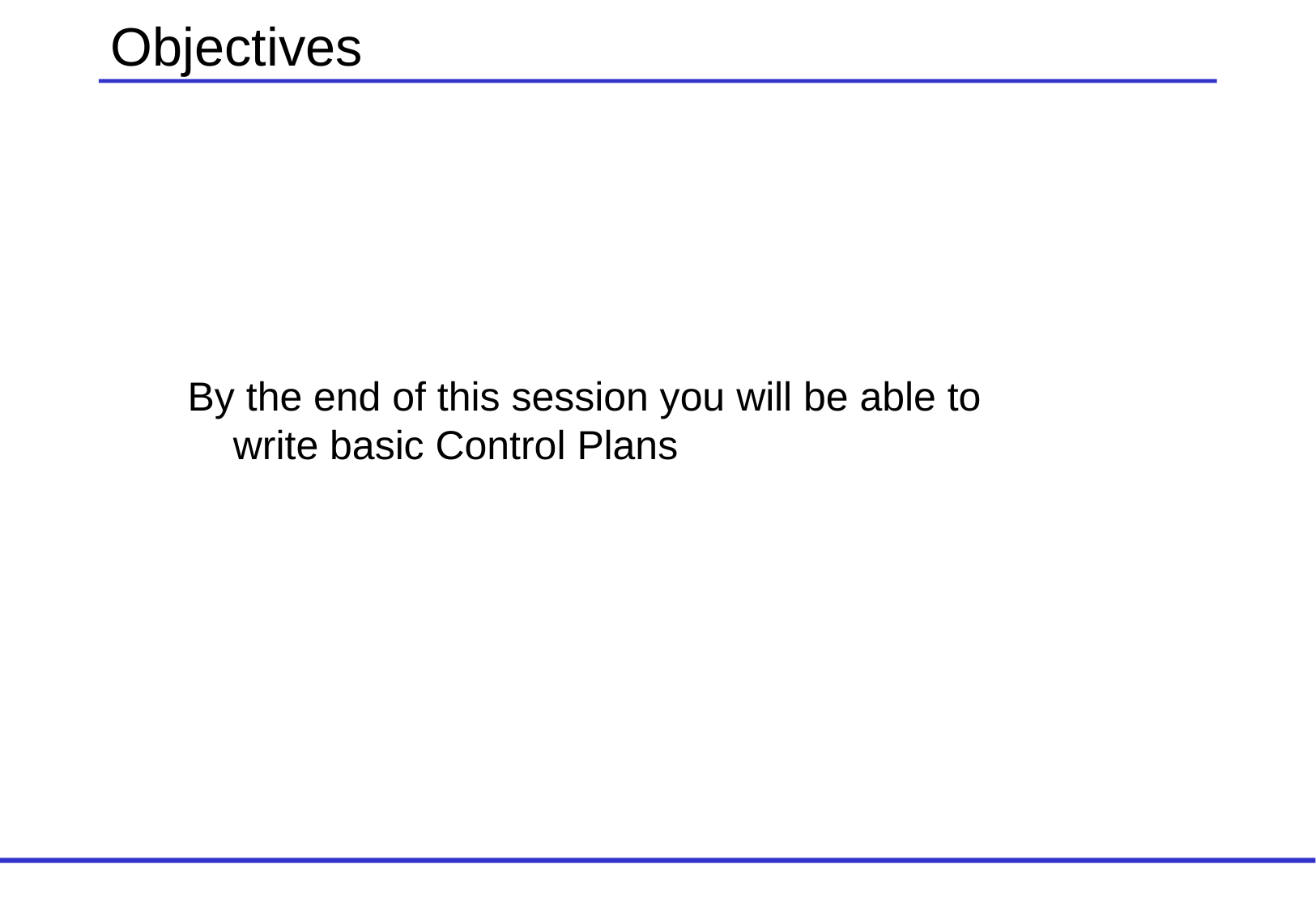

Objectives
By the end of this session you will be able to write basic Control Plans